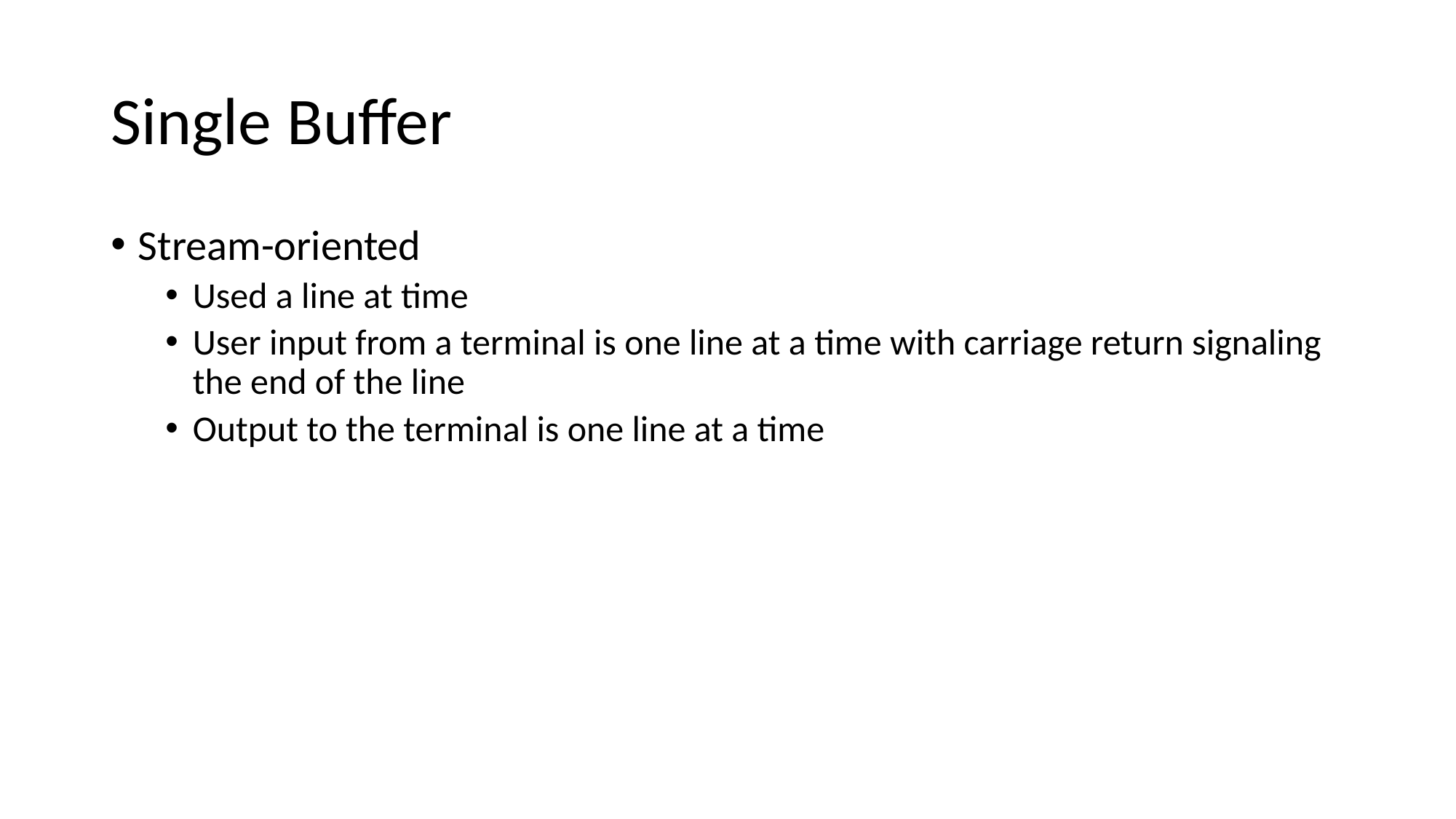

# Single Buffer
Stream-oriented
Used a line at time
User input from a terminal is one line at a time with carriage return signaling the end of the line
Output to the terminal is one line at a time